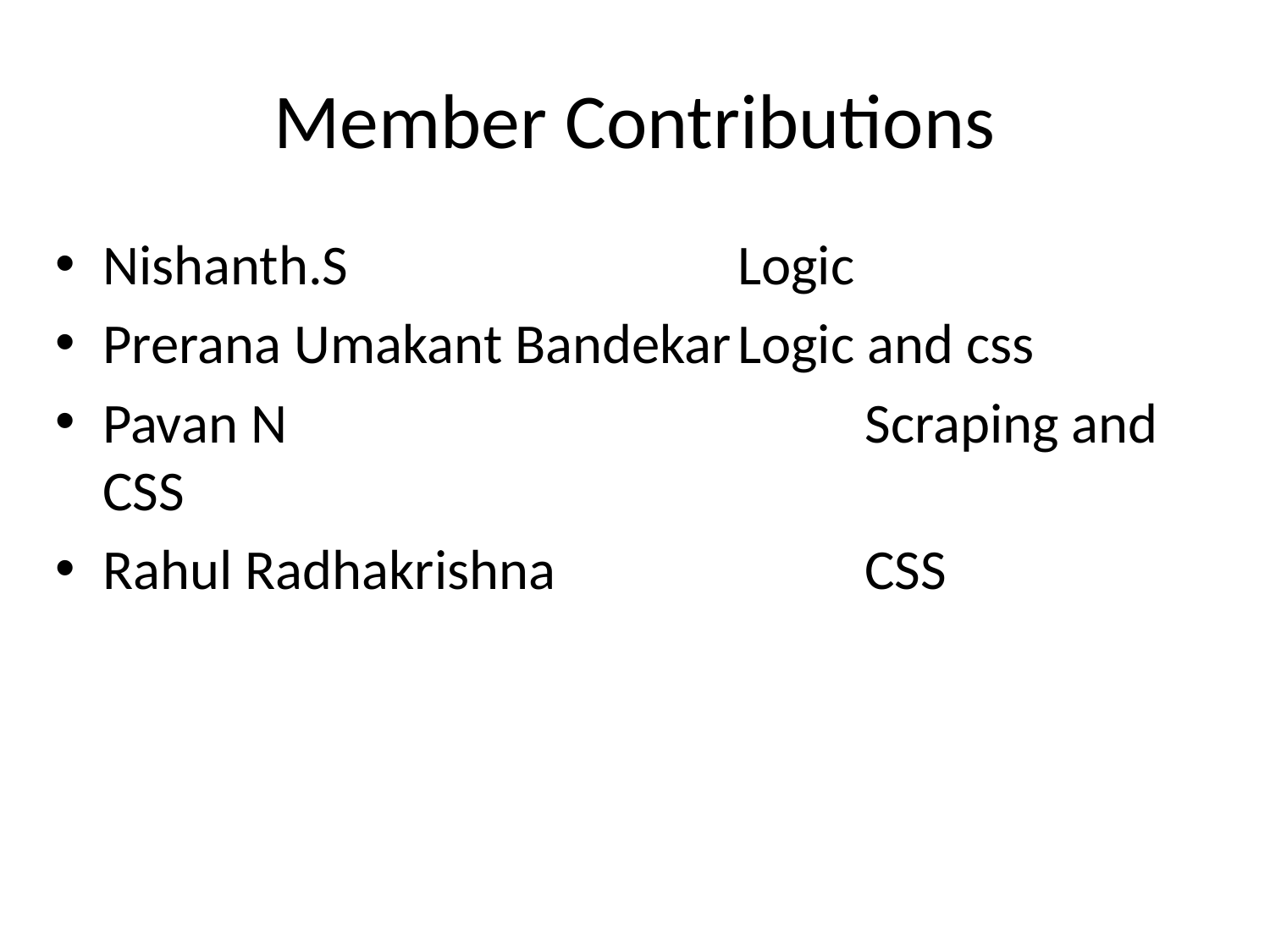

# Member Contributions
Nishanth.S				Logic
Prerana Umakant Bandekar	Logic and css
Pavan N					Scraping and CSS
Rahul Radhakrishna			CSS